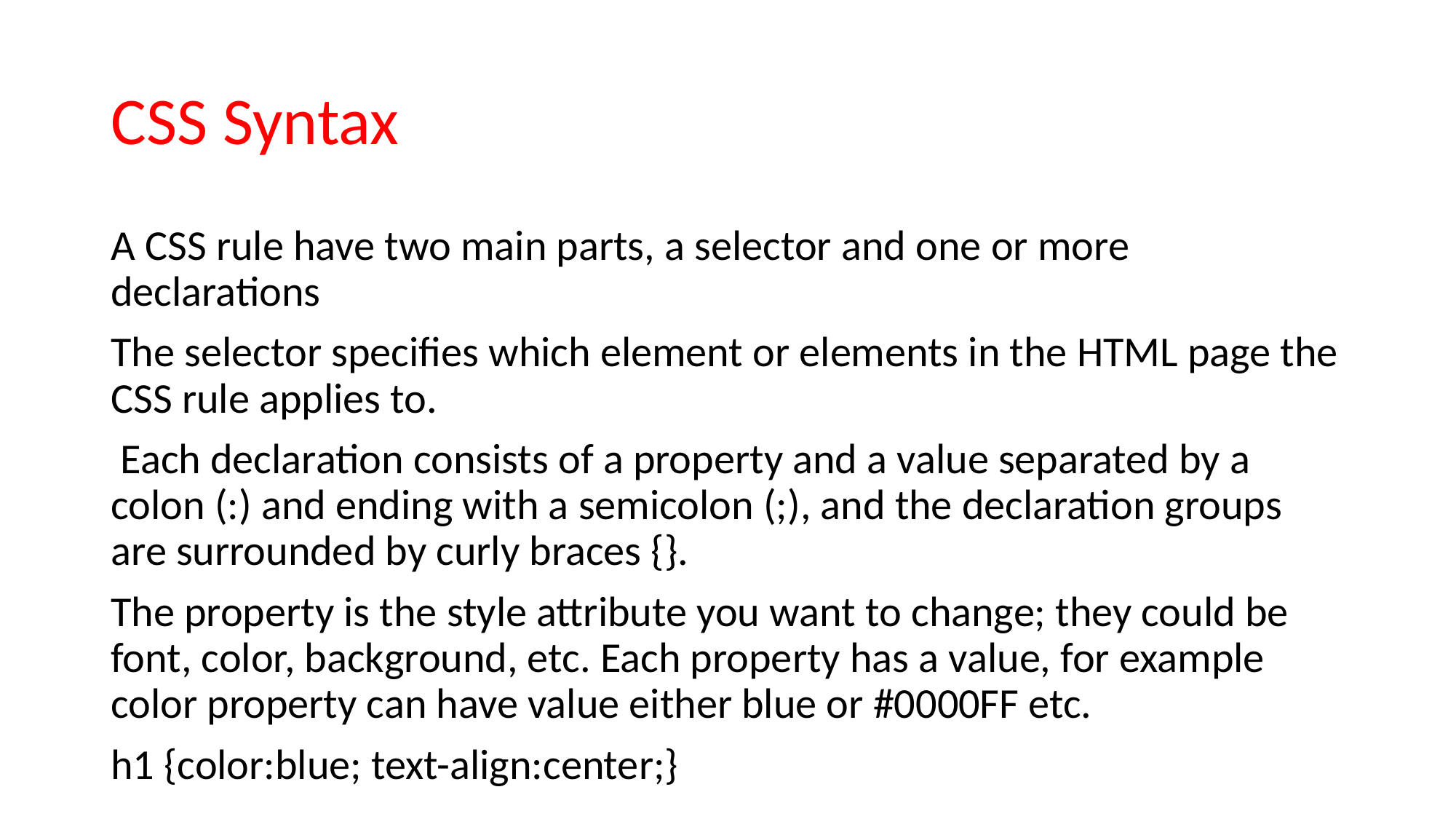

# CSS Syntax
A CSS rule have two main parts, a selector and one or more declarations
The selector specifies which element or elements in the HTML page the CSS rule applies to.
 Each declaration consists of a property and a value separated by a colon (:) and ending with a semicolon (;), and the declaration groups are surrounded by curly braces {}.
The property is the style attribute you want to change; they could be font, color, background, etc. Each property has a value, for example color property can have value either blue or #0000FF etc.
h1 {color:blue; text-align:center;}